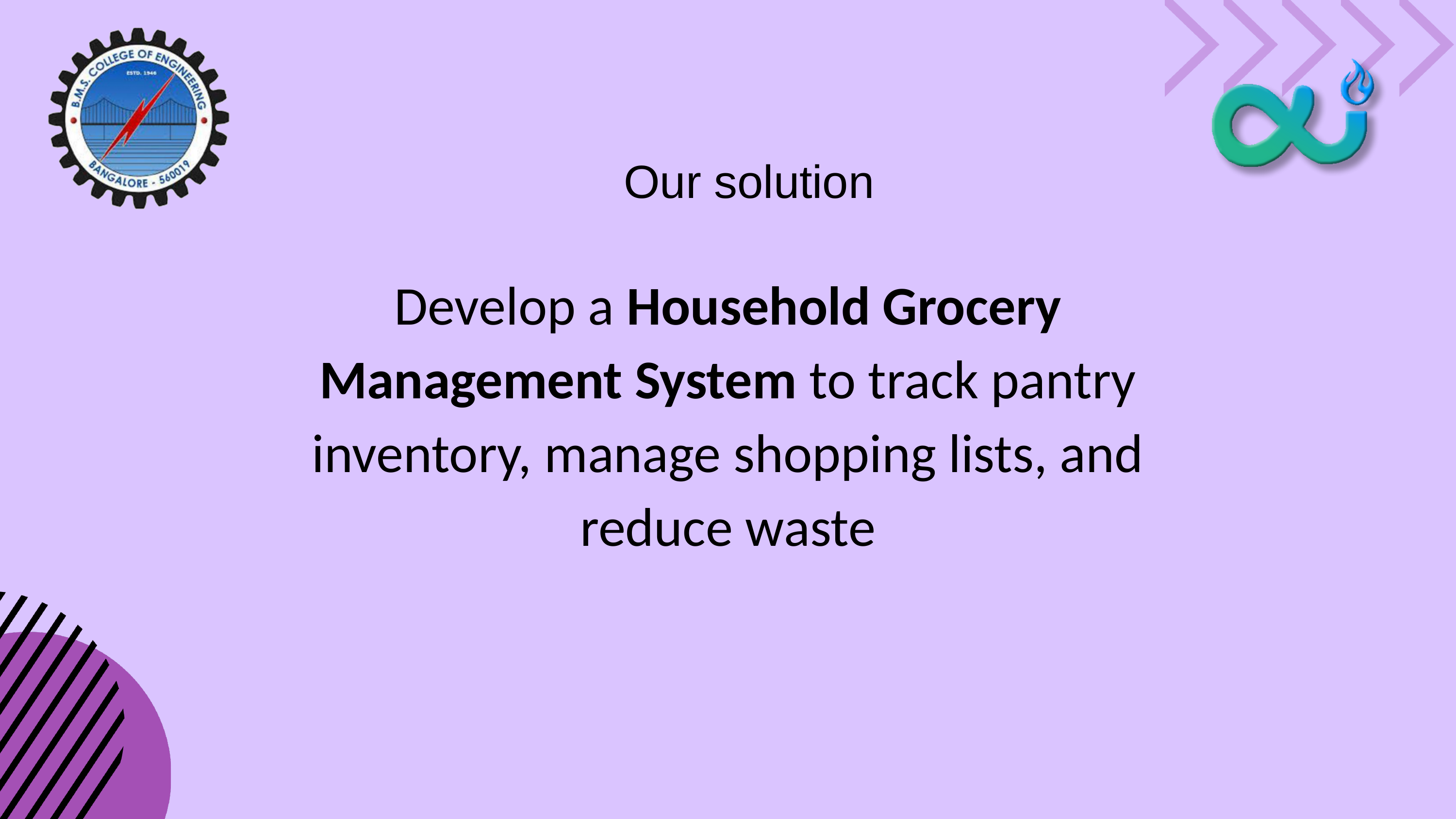

Our solution
Develop a Household Grocery Management System to track pantry inventory, manage shopping lists, and reduce waste